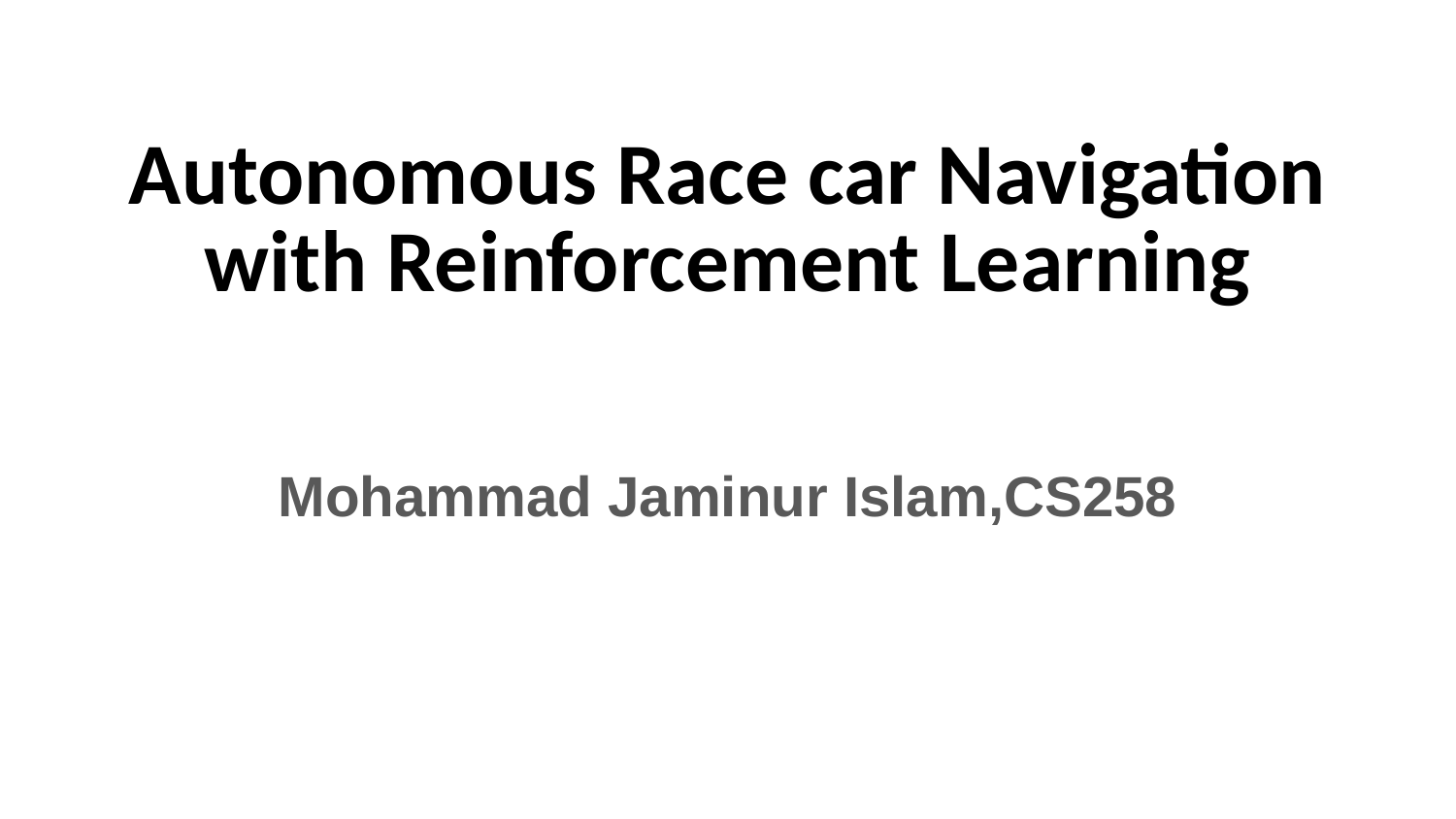

# Autonomous Race car Navigation with Reinforcement Learning

Mohammad Jaminur Islam,CS258